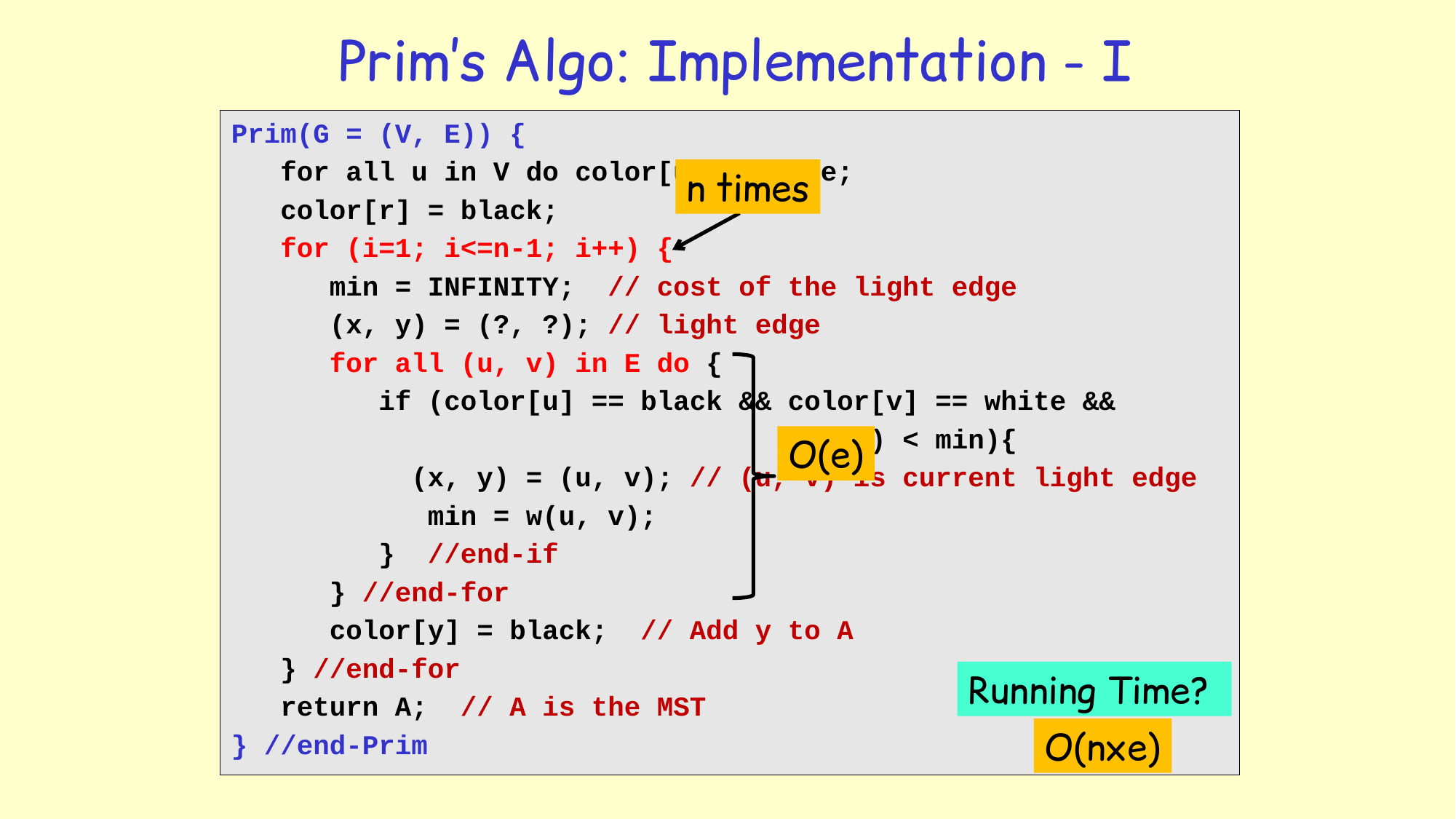

# Prim’s Algo: Implementation - I
Prim(G = (V, E)) {
   for all u in V do color[u] = white;
   color[r] = black;
   for (i=1; i<=n-1; i++) {
      min = INFINITY;  // cost of the light edge
      (x, y) = (?, ?); // light edge
      for all (u, v) in E do {
         if (color[u] == black && color[v] == white &&
                                  w(u,v) < min){
           (x, y) = (u, v); // (u, v) is current light edge
            min = w(u, v);
         }  //end-if
      } //end-for
      color[y] = black;  // Add y to A
   } //end-for
   return A;  // A is the MST
} //end-Prim
n times

O(e)
Running Time?
O(nxe)